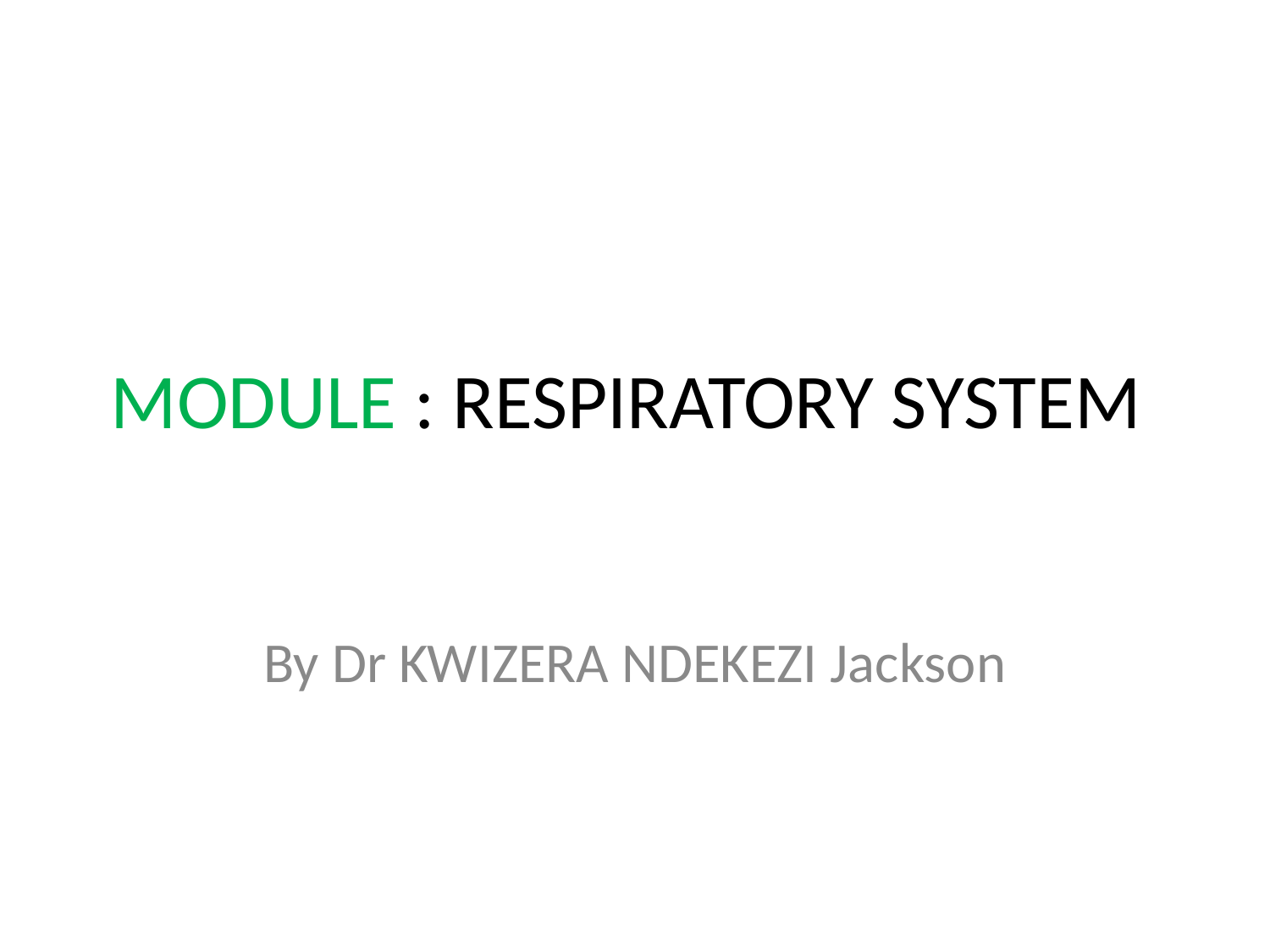

# MODULE : RESPIRATORY SYSTEM

By Dr KWIZERA NDEKEZI Jackson